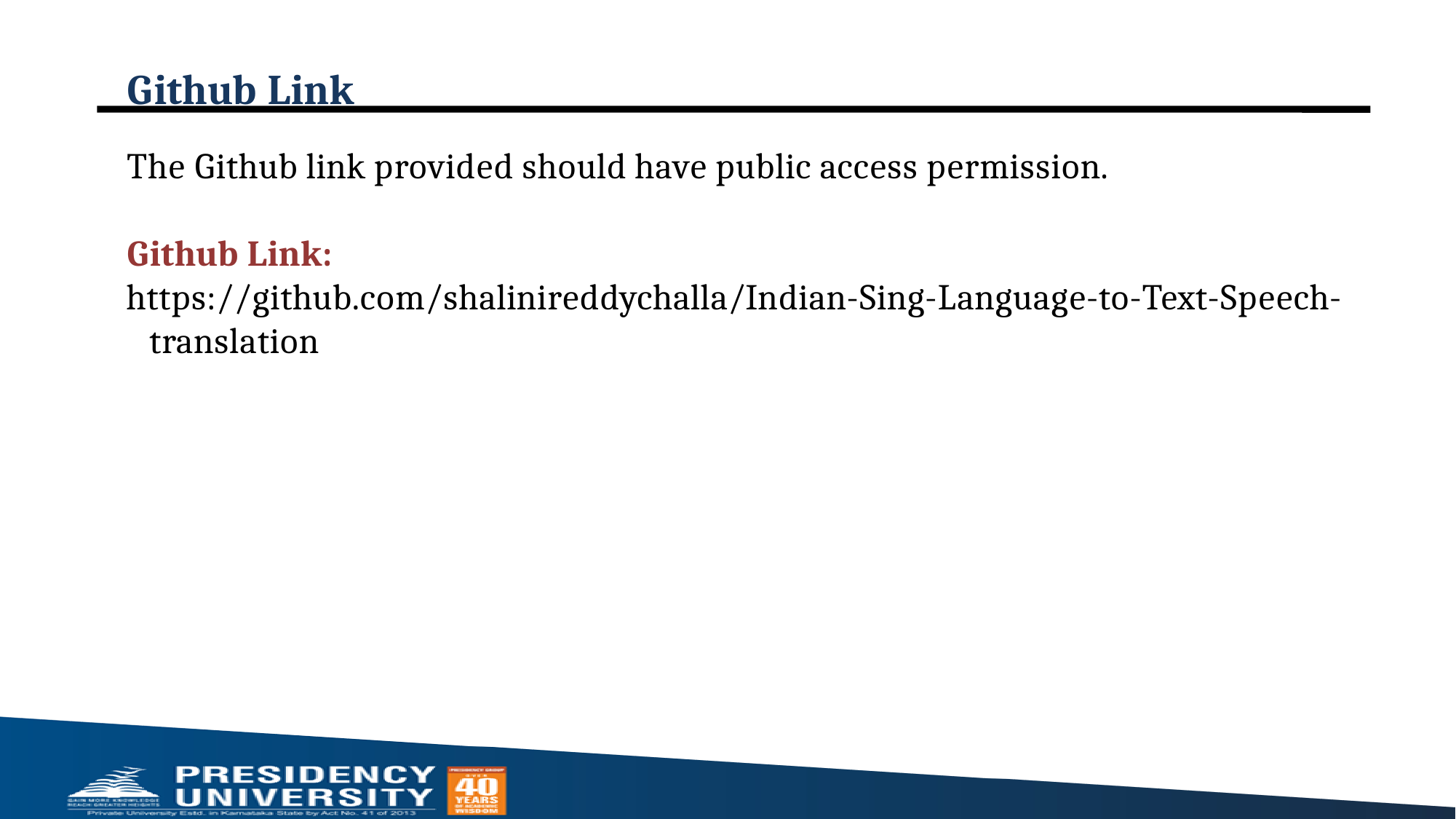

# Github Link

The Github link provided should have public access permission.

Github Link:
https://github.com/shalinireddychalla/Indian-Sing-Language-to-Text-Speech-translation